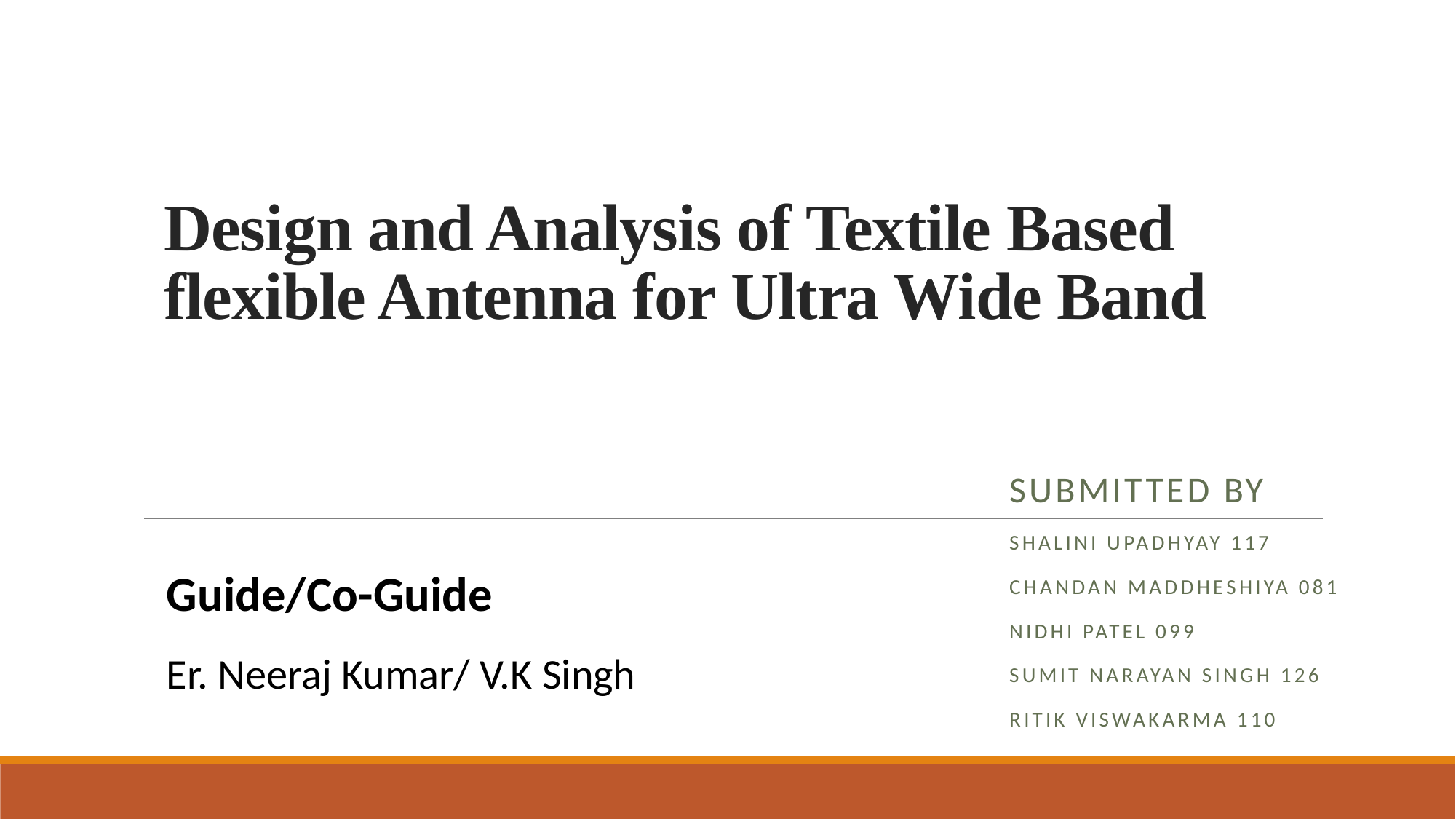

# Design and Analysis of Textile Based flexible Antenna for Ultra Wide Band
Submitted By
Shalini Upadhyay 117
Chandan Maddheshiya 081
Nidhi Patel 099
Sumit Narayan Singh 126
Ritik Viswakarma 110
Guide/Co-Guide
Er. Neeraj Kumar/ V.K Singh